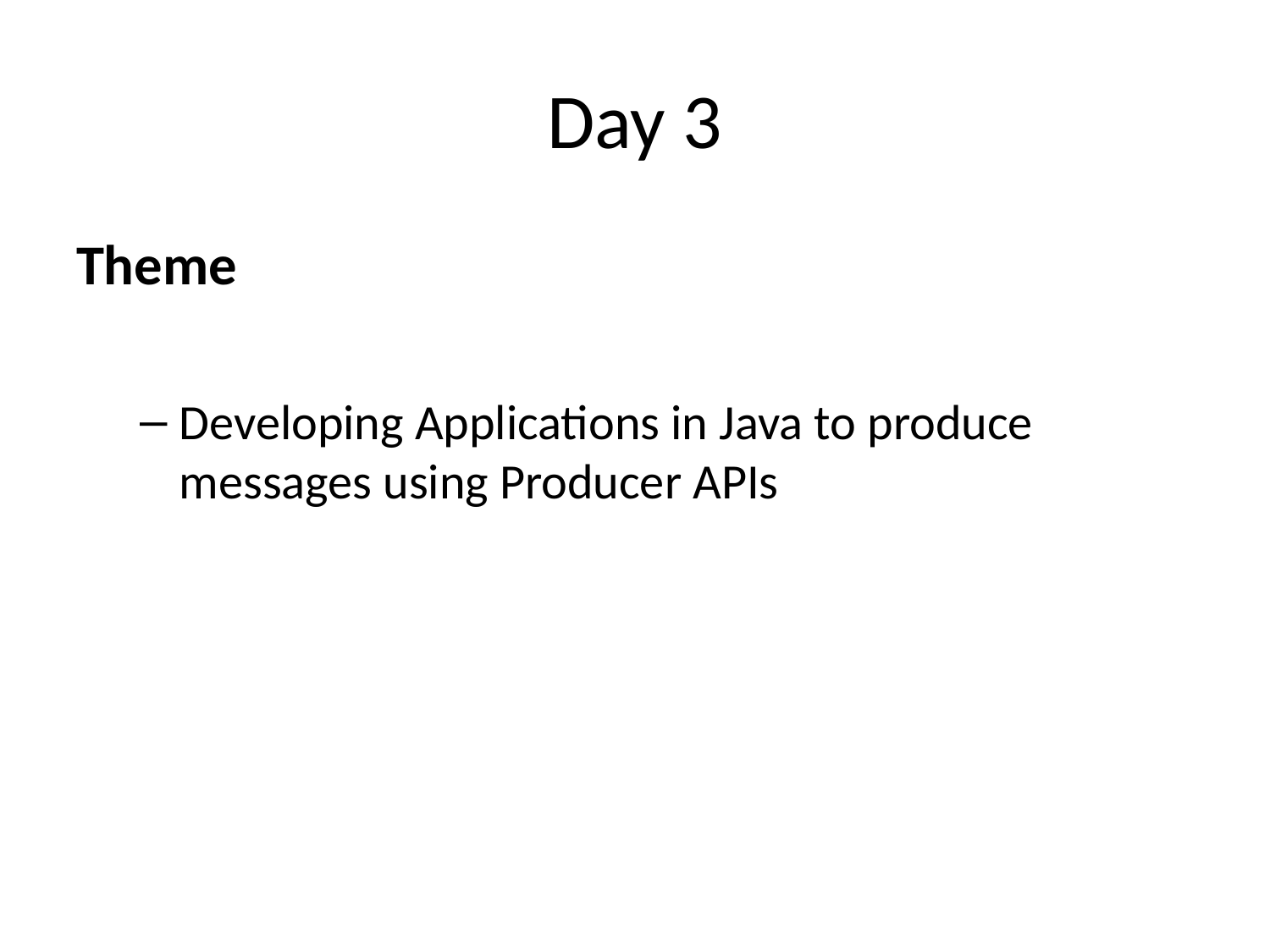

# Day 3
Theme

Developing Applications in Java to produce messages using Producer APIs